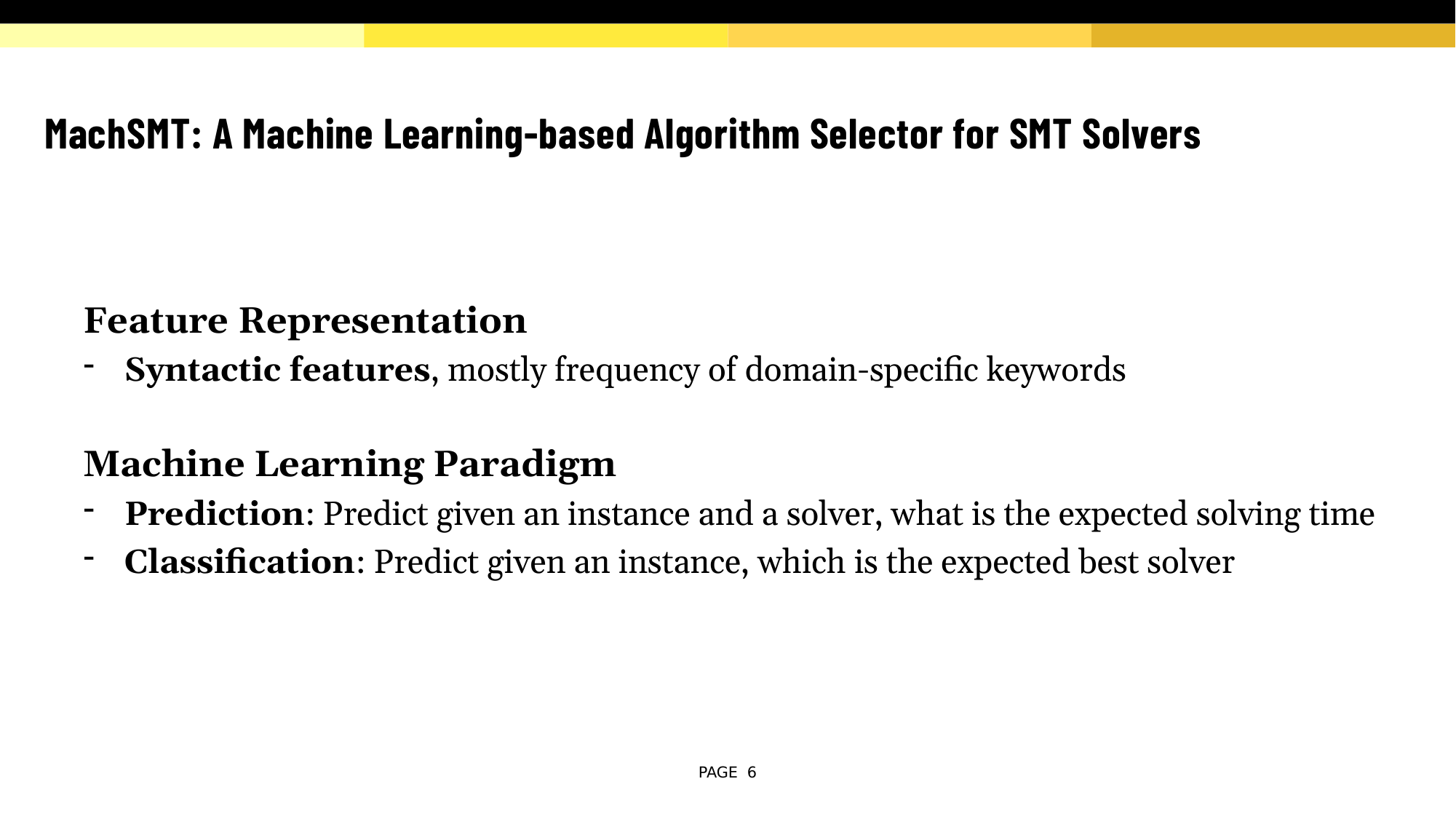

# MachSMT: A Machine Learning-based Algorithm Selector for SMT Solvers
Feature Representation
Syntactic features, mostly frequency of domain-specific keywords

Machine Learning Paradigm
Prediction: Predict given an instance and a solver, what is the expected solving time
Classification: Predict given an instance, which is the expected best solver

PAGE  6